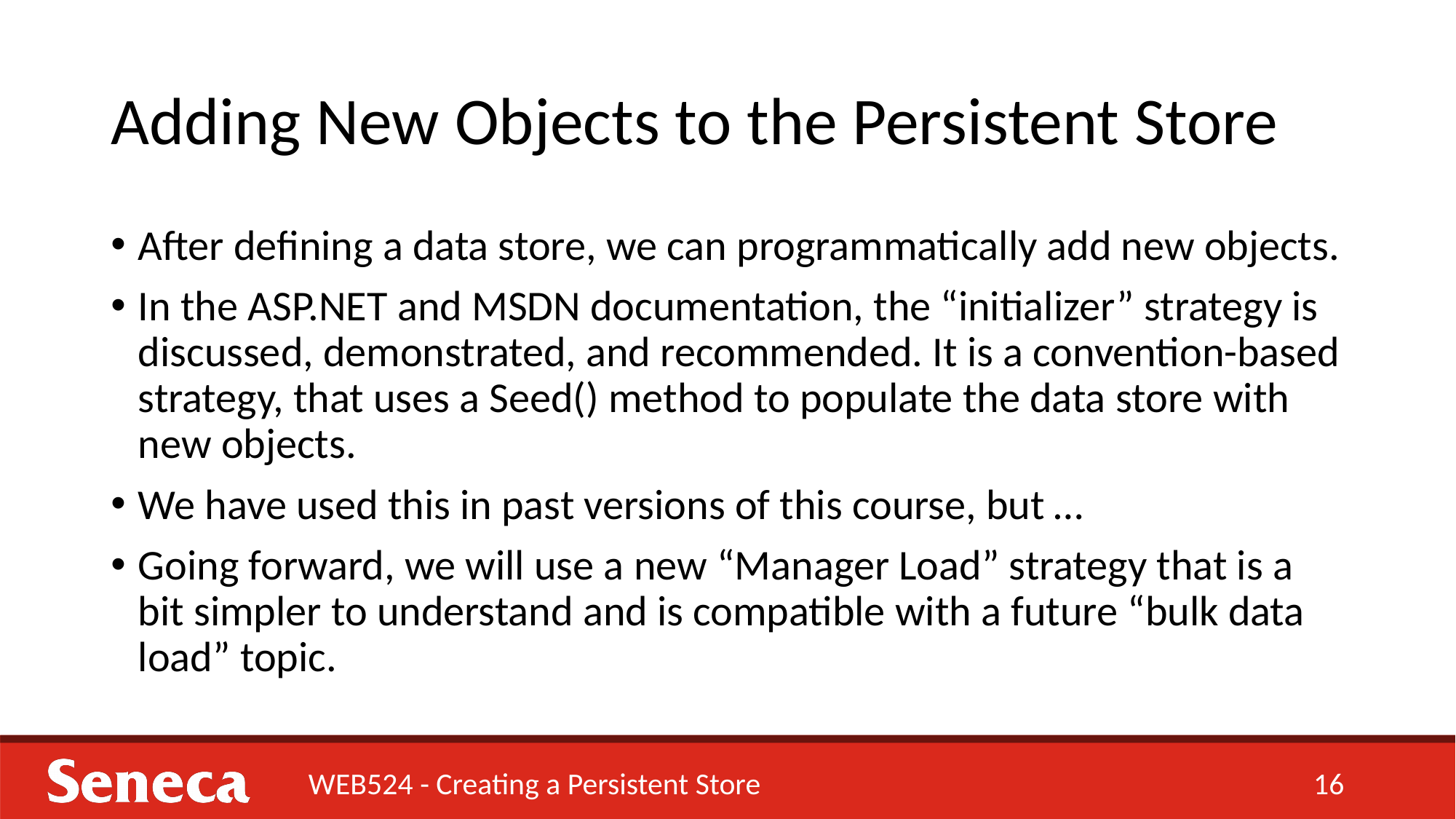

# Adding New Objects to the Persistent Store
After defining a data store, we can programmatically add new objects.
In the ASP.NET and MSDN documentation, the “initializer” strategy is discussed, demonstrated, and recommended. It is a convention-based strategy, that uses a Seed() method to populate the data store with new objects.
We have used this in past versions of this course, but …
Going forward, we will use a new “Manager Load” strategy that is a bit simpler to understand and is compatible with a future “bulk data load” topic.
WEB524 - Creating a Persistent Store
16